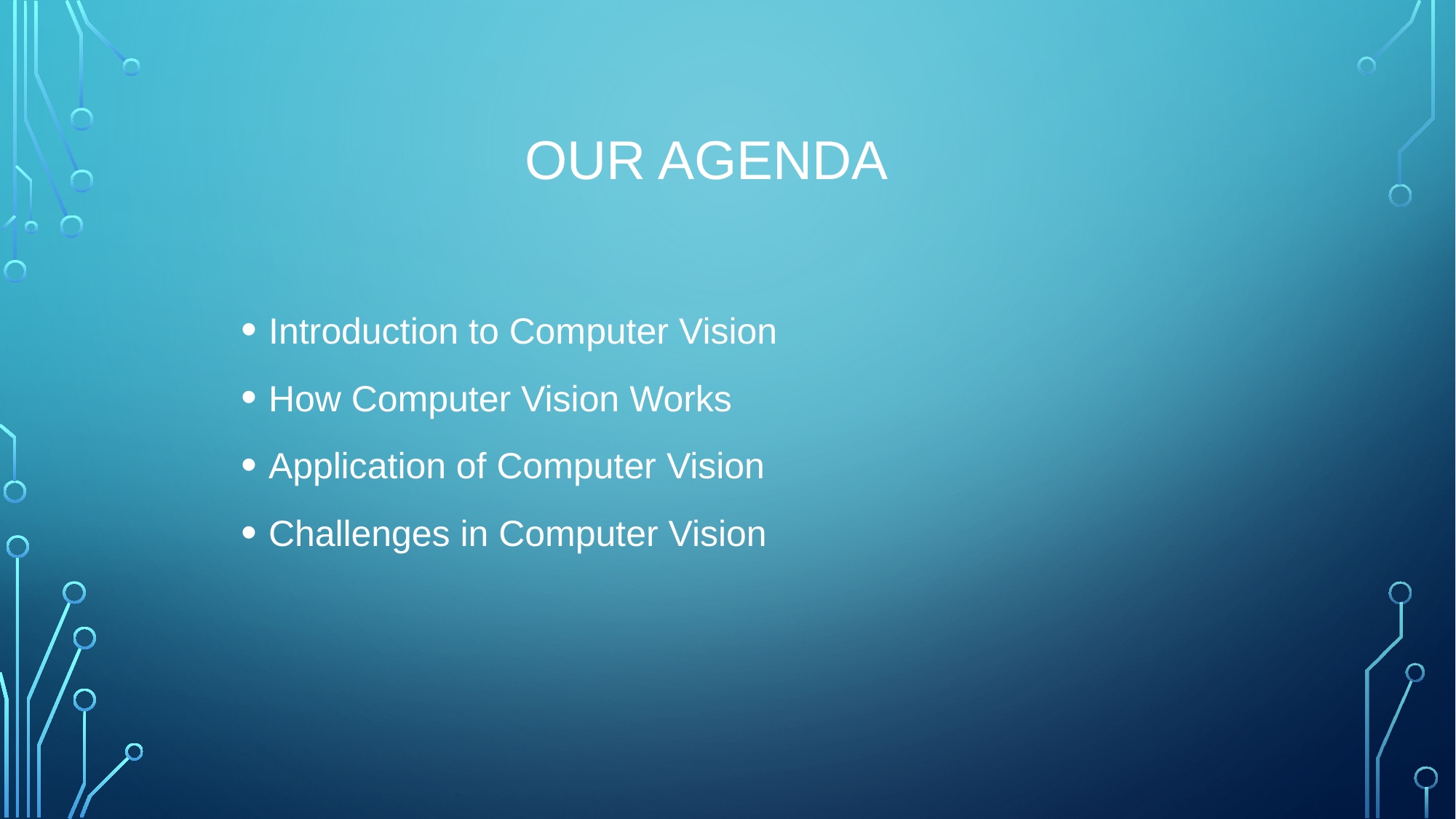

# Our agenda
Introduction to Computer Vision
How Computer Vision Works
Application of Computer Vision
Challenges in Computer Vision